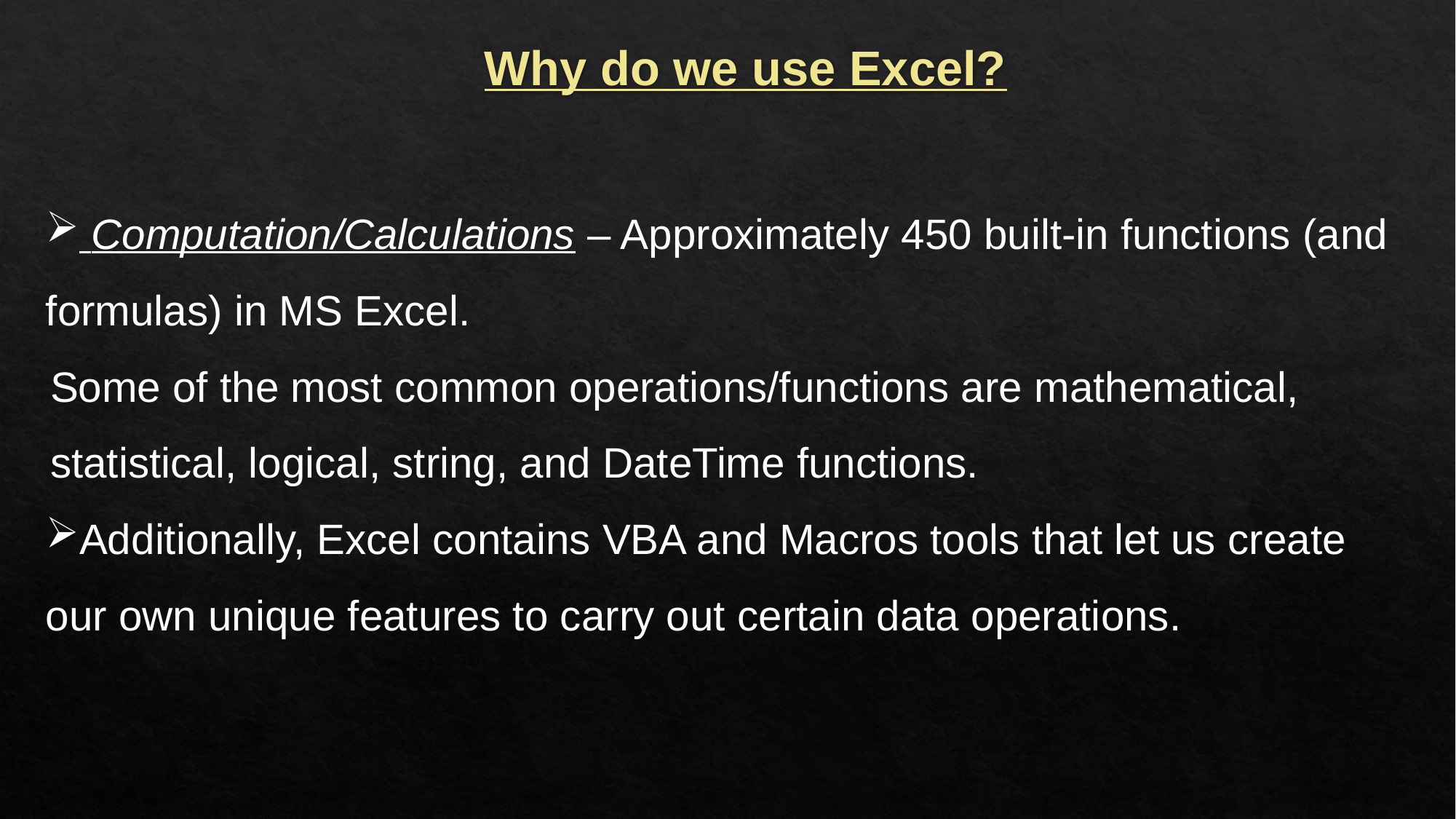

Why do we use Excel?
 Computation/Calculations – Approximately 450 built-in functions (and formulas) in MS Excel.
Some of the most common operations/functions are mathematical, statistical, logical, string, and DateTime functions.
Additionally, Excel contains VBA and Macros tools that let us create our own unique features to carry out certain data operations.